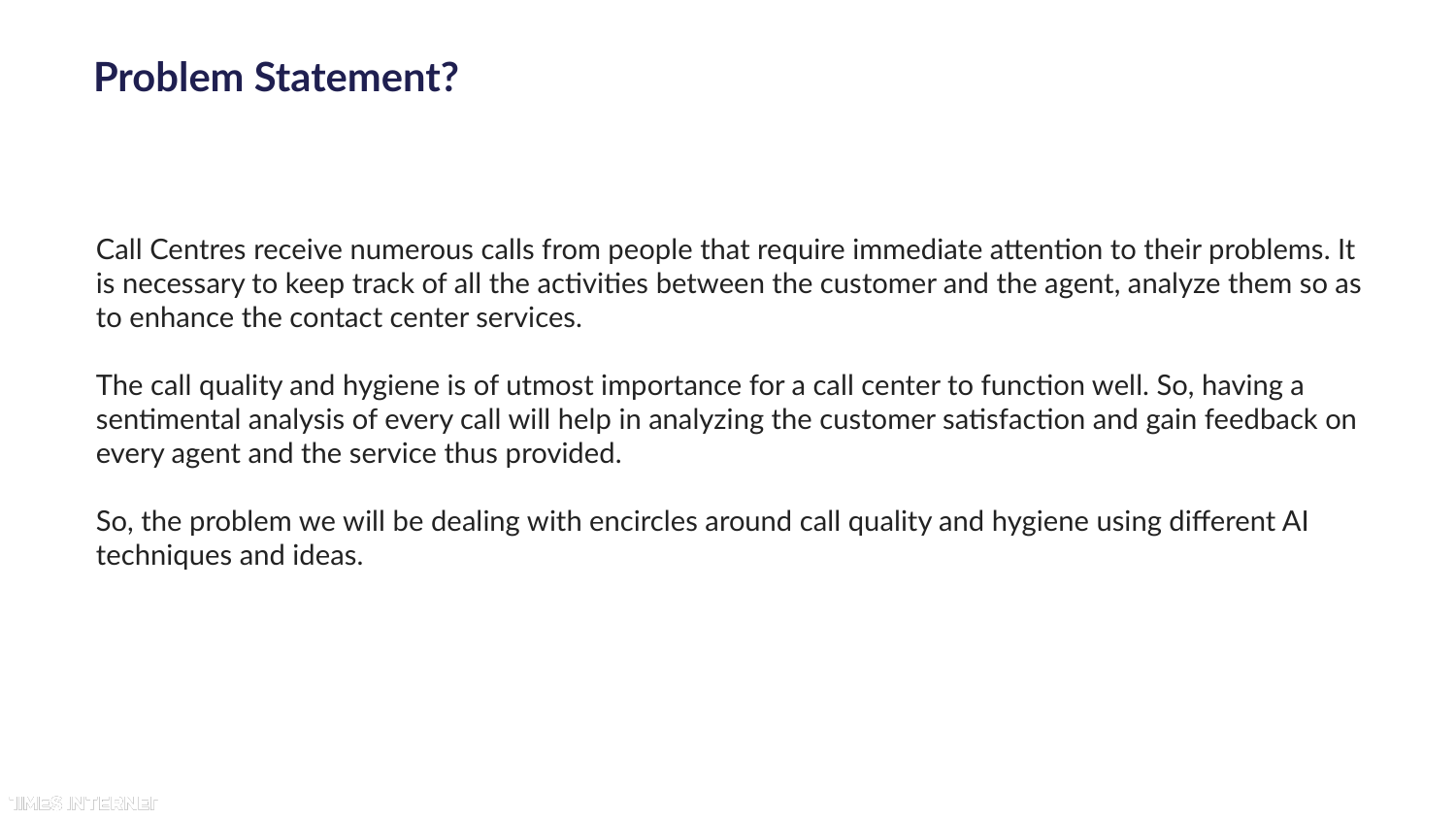

# Problem Statement?

Call Centres receive numerous calls from people that require immediate attention to their problems. It is necessary to keep track of all the activities between the customer and the agent, analyze them so as to enhance the contact center services.

The call quality and hygiene is of utmost importance for a call center to function well. So, having a sentimental analysis of every call will help in analyzing the customer satisfaction and gain feedback on every agent and the service thus provided.

So, the problem we will be dealing with encircles around call quality and hygiene using different AI techniques and ideas.